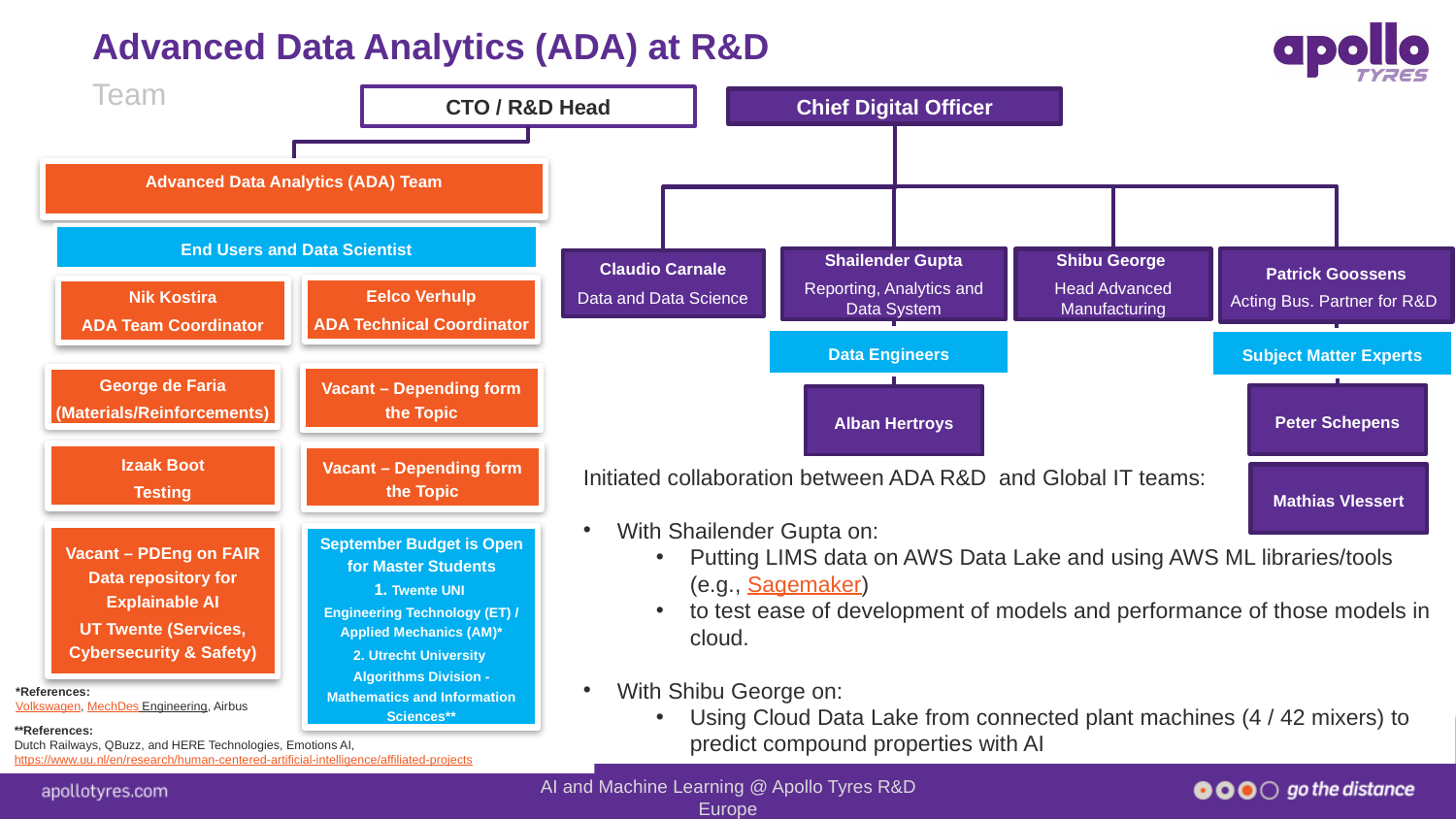

# Advanced Data Analytics (ADA) at R&D
Team
CTO / R&D Head
Chief Digital Officer
Advanced Data Analytics (ADA) Team
End Users and Data Scientist
Shailender Gupta
Reporting, Analytics and Data System
Patrick Goossens
Acting Bus. Partner for R&D
Shibu George
Head Advanced Manufacturing
Claudio Carnale
Data and Data Science
Eelco Verhulp
ADA Technical Coordinator
Nik Kostira
ADA Team Coordinator
Data Engineers
Subject Matter Experts
Vacant – Depending form the Topic
George de Faria
(Materials/Reinforcements)
Peter Schepens
Alban Hertroys
Izaak Boot
Testing
Vacant – Depending form the Topic
Initiated collaboration between ADA R&D  and Global IT teams:

With Shailender Gupta on:
Putting LIMS data on AWS Data Lake and using AWS ML libraries/tools (e.g., Sagemaker)
to test ease of development of models and performance of those models in cloud.

With Shibu George on:
Using Cloud Data Lake from connected plant machines (4 / 42 mixers) to predict compound properties with AI
Mathias Vlessert
Vacant – PDEng on FAIR Data repository for Explainable AI
UT Twente (Services, Cybersecurity & Safety)
September Budget is Open for Master Students
1. Twente UNI
Engineering Technology (ET) / Applied Mechanics (AM)*
2. Utrecht University
Algorithms Division - Mathematics and Information Sciences**
*References:
Volkswagen, MechDes Engineering, Airbus
**References:
Dutch Railways, QBuzz, and HERE Technologies, Emotions AI,
https://www.uu.nl/en/research/human-centered-artificial-intelligence/affiliated-projects
AI and Machine Learning @ Apollo Tyres R&D Europe